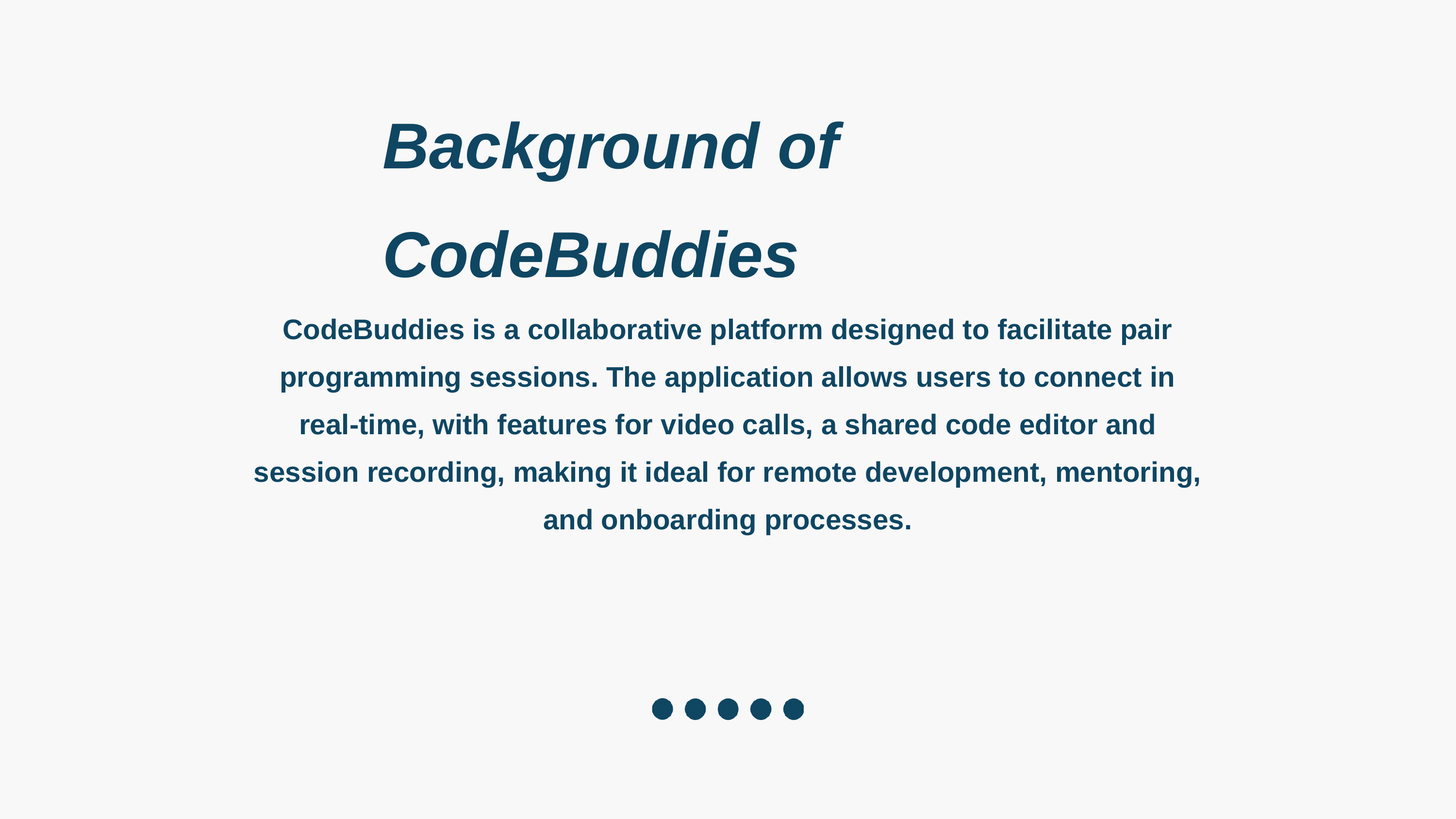

Background of CodeBuddies
CodeBuddies is a collaborative platform designed to facilitate pair programming sessions. The application allows users to connect in real-time, with features for video calls, a shared code editor and session recording, making it ideal for remote development, mentoring, and onboarding processes.